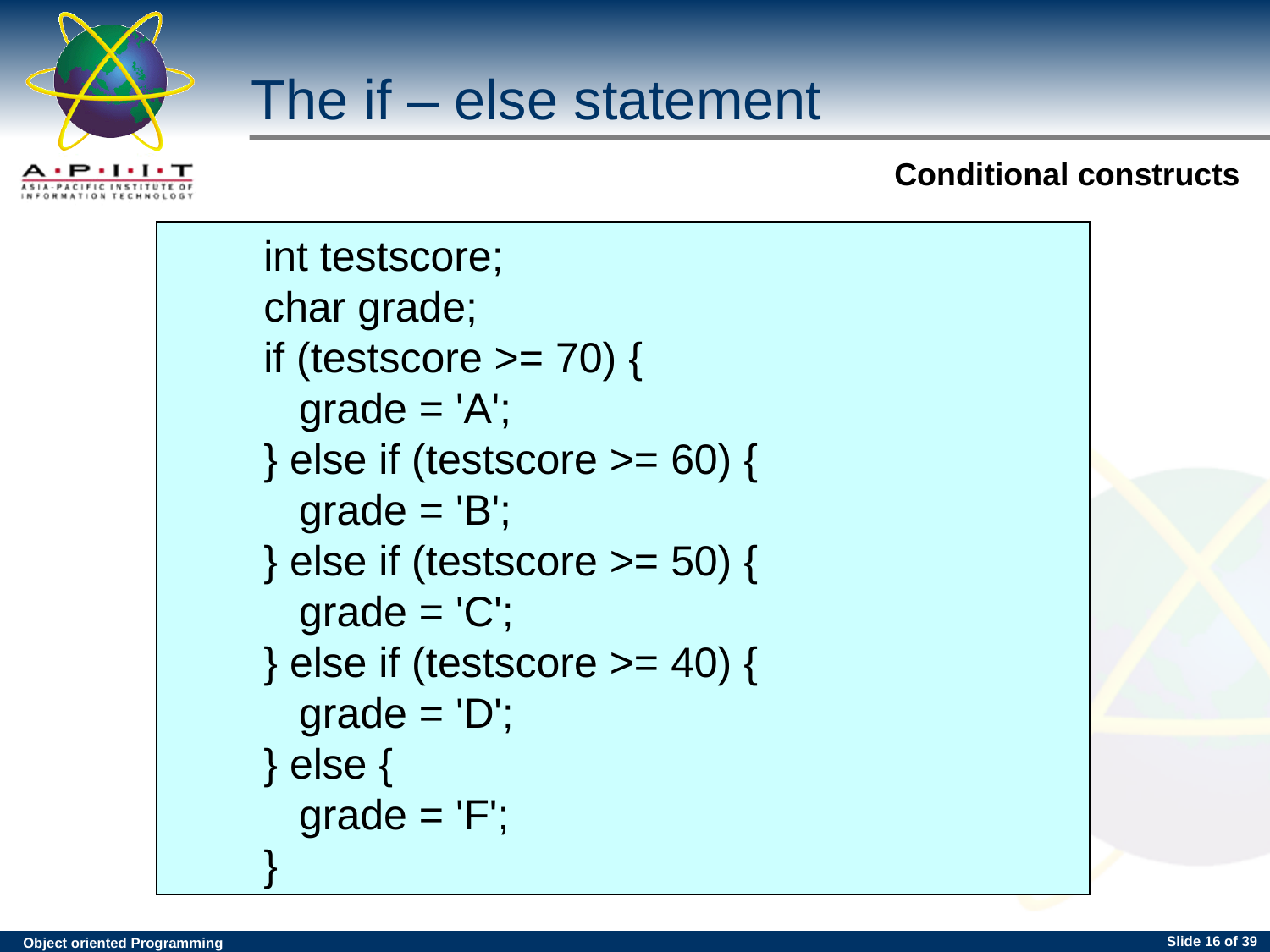

The if – else statement
        int testscore;
        char grade;
        if (testscore >= 70) {
           grade = 'A';
        } else if (testscore >= 60) {
           grade = 'B';
        } else if (testscore >= 50) {
           grade = 'C';
        } else if (testscore >= 40) {
           grade = 'D';
        } else {
           grade = 'F';
        }
Slide 16 of 39